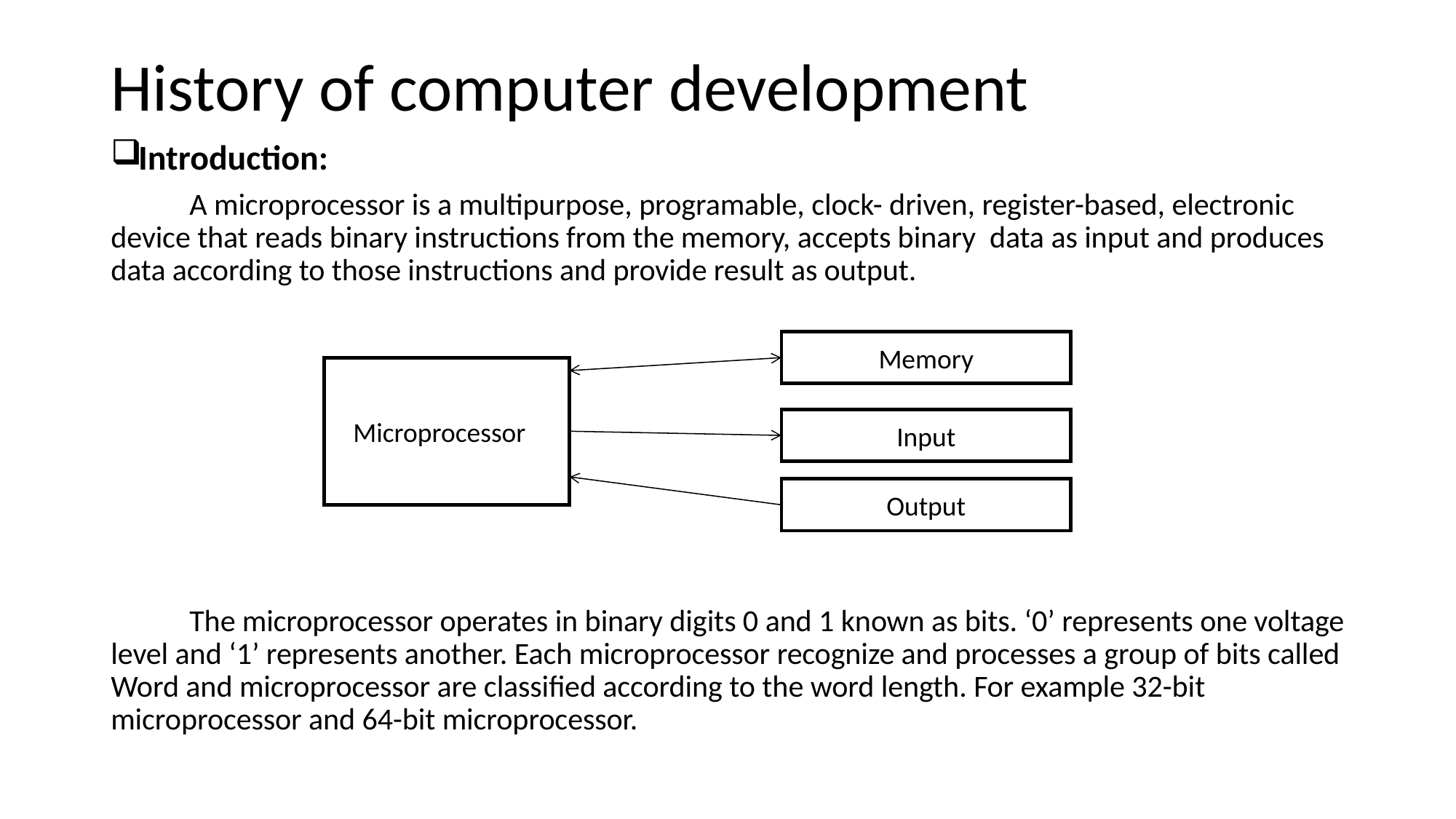

# History of computer development
Introduction:
 	A microprocessor is a multipurpose, programable, clock- driven, register-based, electronic device that reads binary instructions from the memory, accepts binary  data as input and produces data according to those instructions and provide result as output.

	The microprocessor operates in binary digits 0 and 1 known as bits. ‘0’ represents one voltage level and ‘1’ represents another. Each microprocessor recognize and processes a group of bits called Word and microprocessor are classified according to the word length. For example 32-bit microprocessor and 64-bit microprocessor.
Memory

Microprocessor
Input
Output